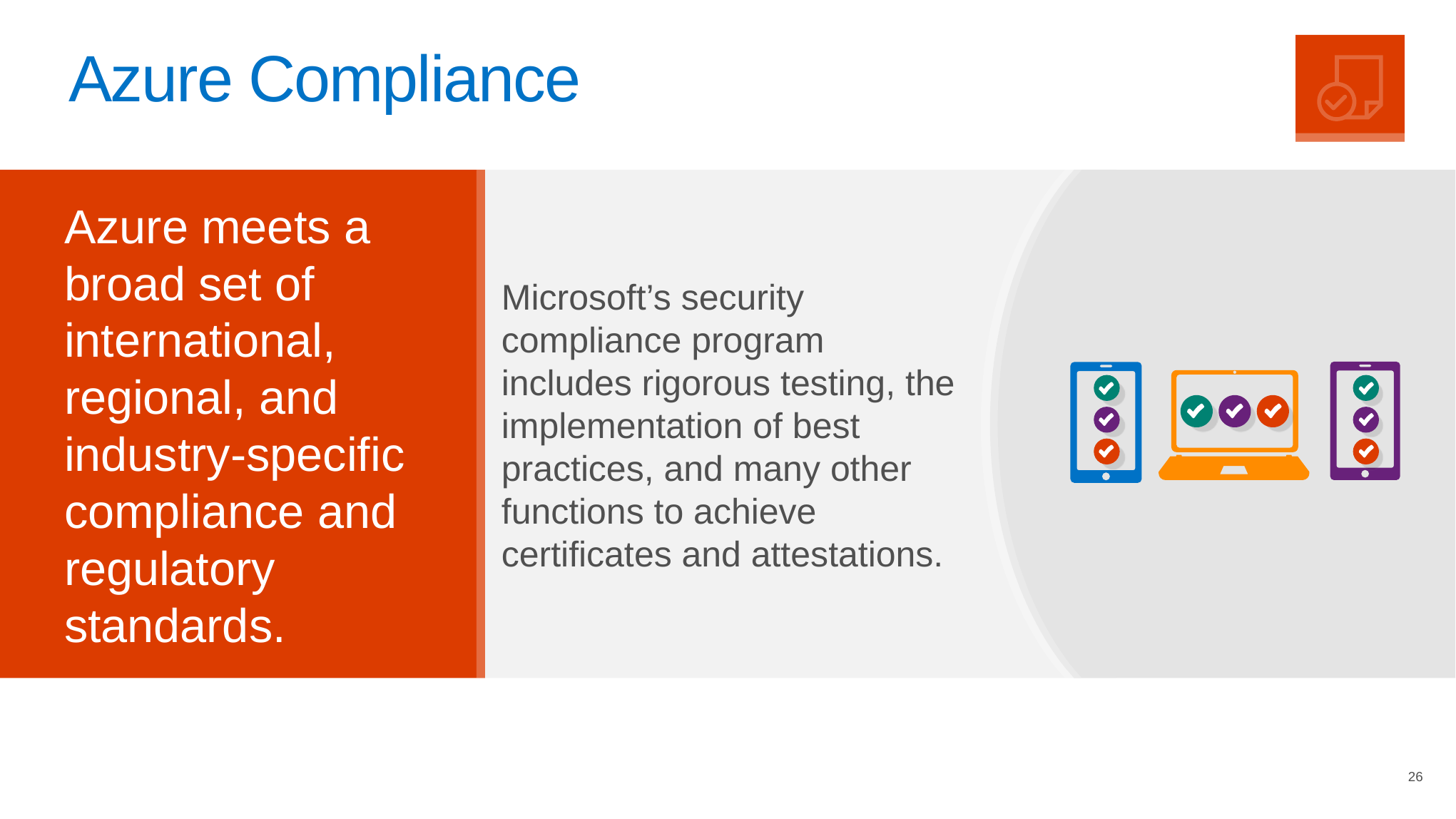

# Azure Compliance

Azure meets a broad set of international, regional, and industry-specific compliance and regulatory standards.

Microsoft’s security compliance program includes rigorous testing, the implementation of best practices, and many other functions to achieve certificates and attestations.

26